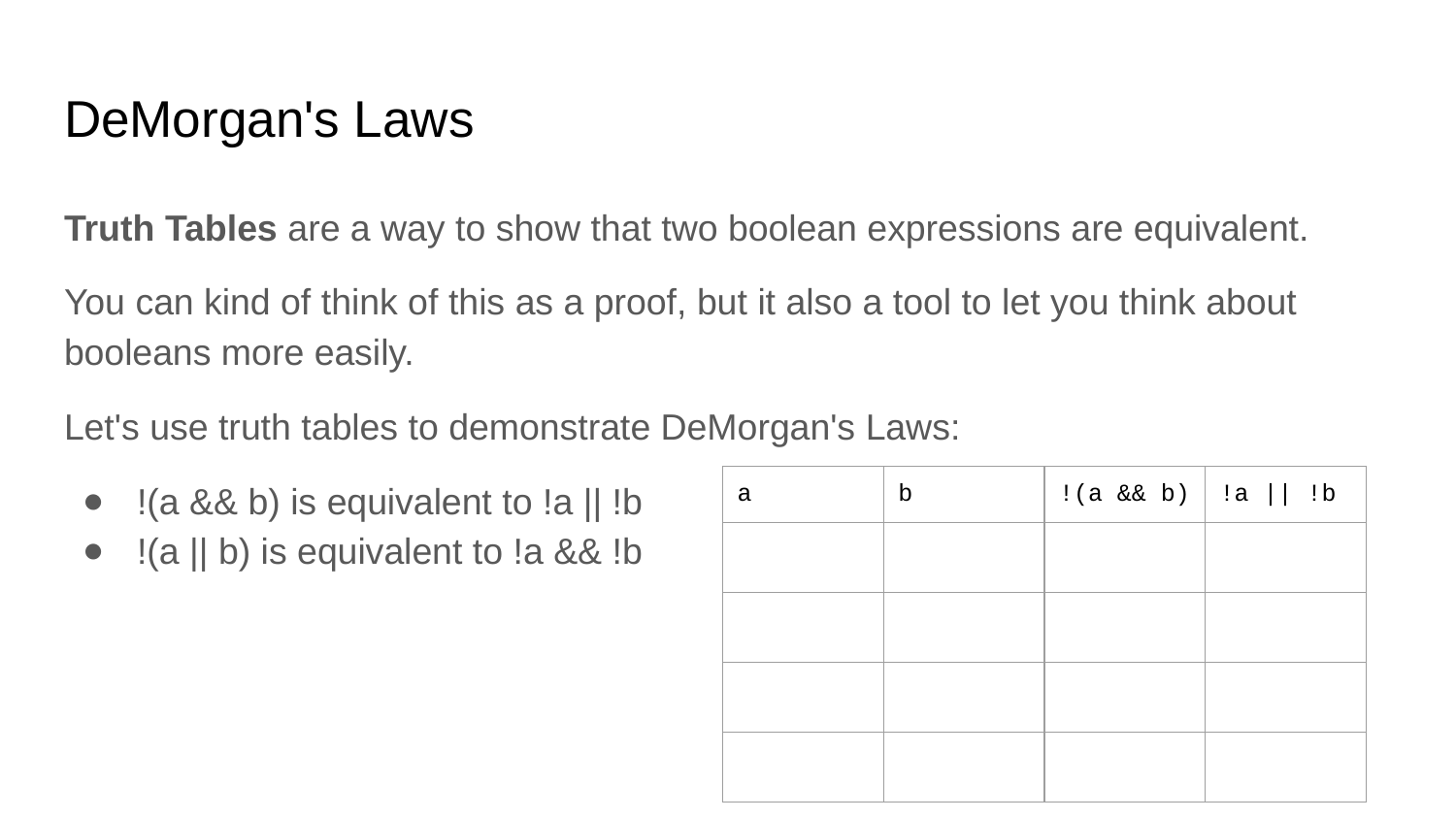

# DeMorgan's Laws
Truth Tables are a way to show that two boolean expressions are equivalent.
You can kind of think of this as a proof, but it also a tool to let you think about booleans more easily.
Let's use truth tables to demonstrate DeMorgan's Laws:
!(a && b) is equivalent to !a || !b
!(a || b) is equivalent to !a && !b
| a | b | !(a && b) | !a || !b |
| --- | --- | --- | --- |
|  |  |  |  |
|  |  |  |  |
|  |  |  |  |
|  |  |  |  |